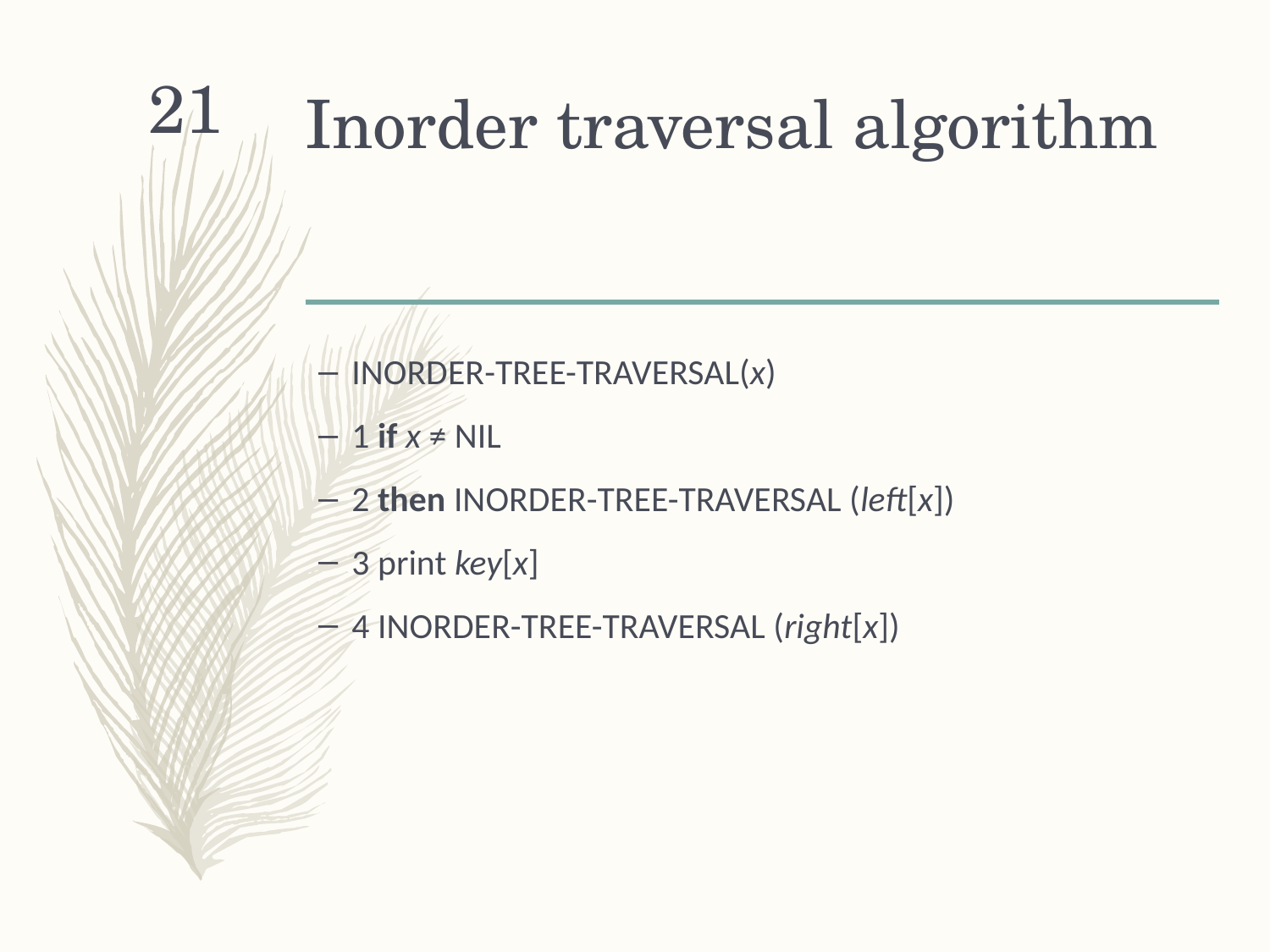

# Inorder traversal algorithm
21
INORDER-TREE-TRAVERSAL(x)
1 if x ≠ NIL
2 then INORDER-TREE-TRAVERSAL (left[x])
3 print key[x]
4 INORDER-TREE-TRAVERSAL (right[x])